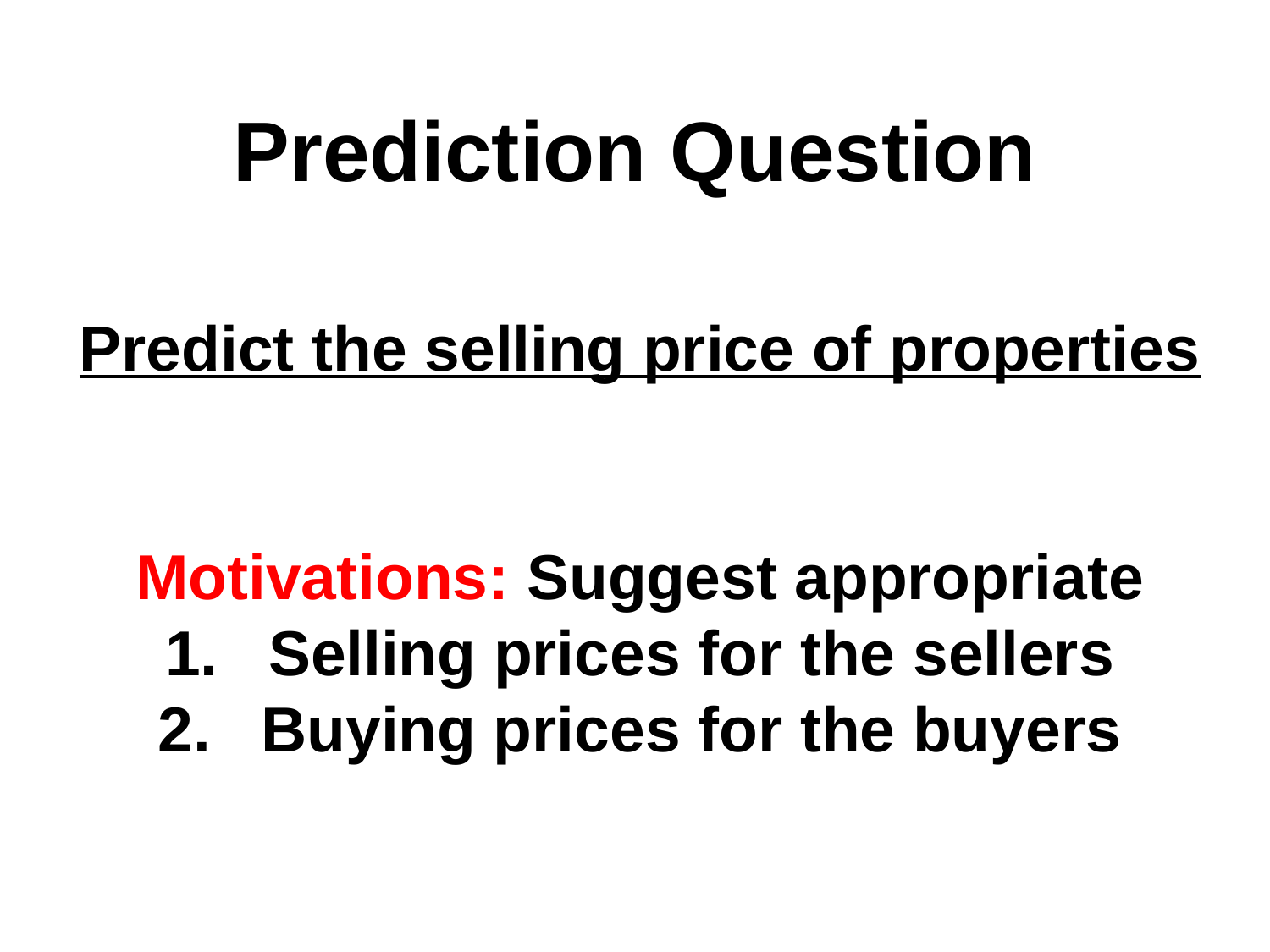

Prediction Question
Predict the selling price of properties

Motivations: Suggest appropriate
Selling prices for the sellers
Buying prices for the buyers